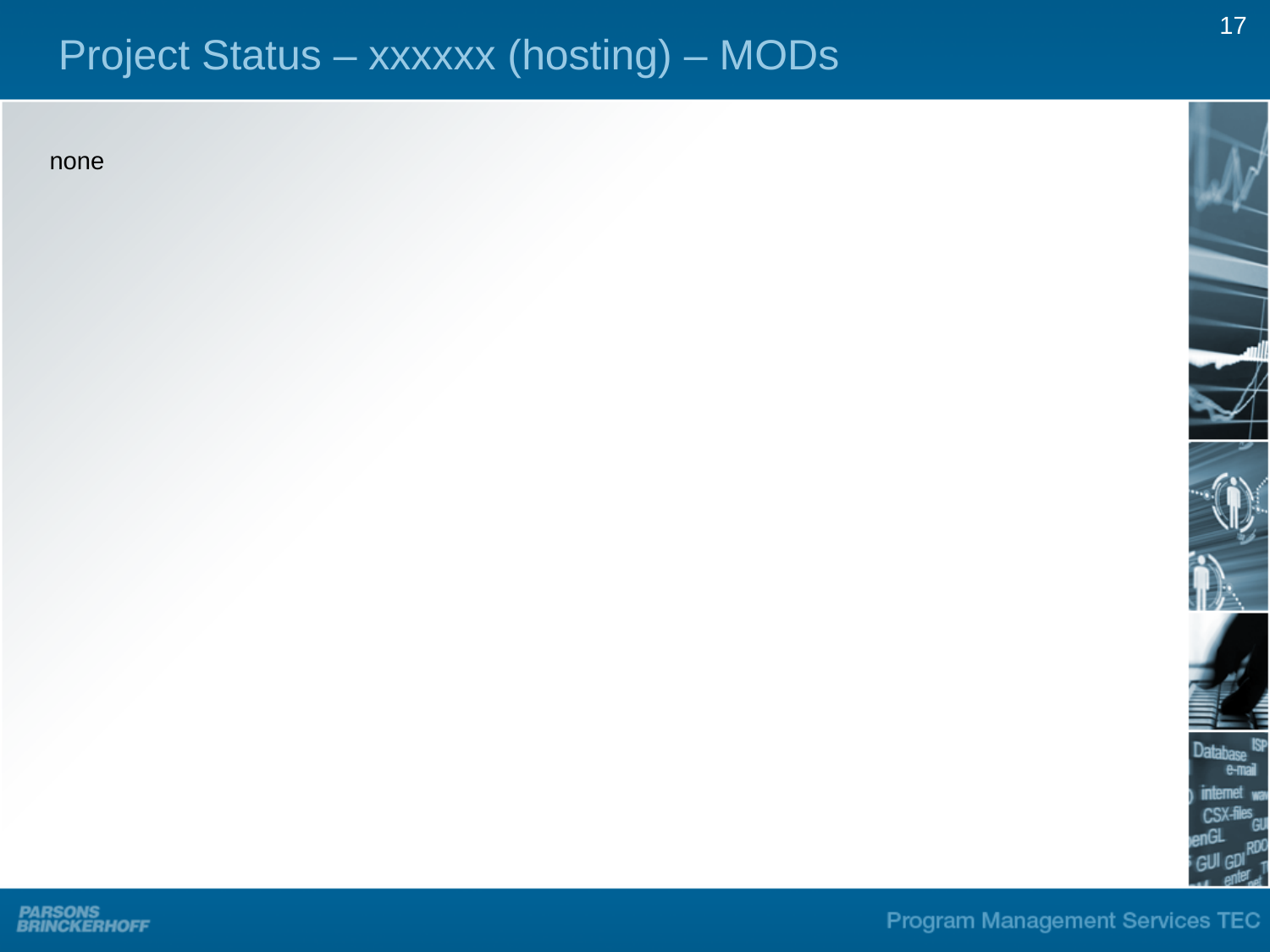

17
Project Status – xxxxxx (hosting) – MODs
none